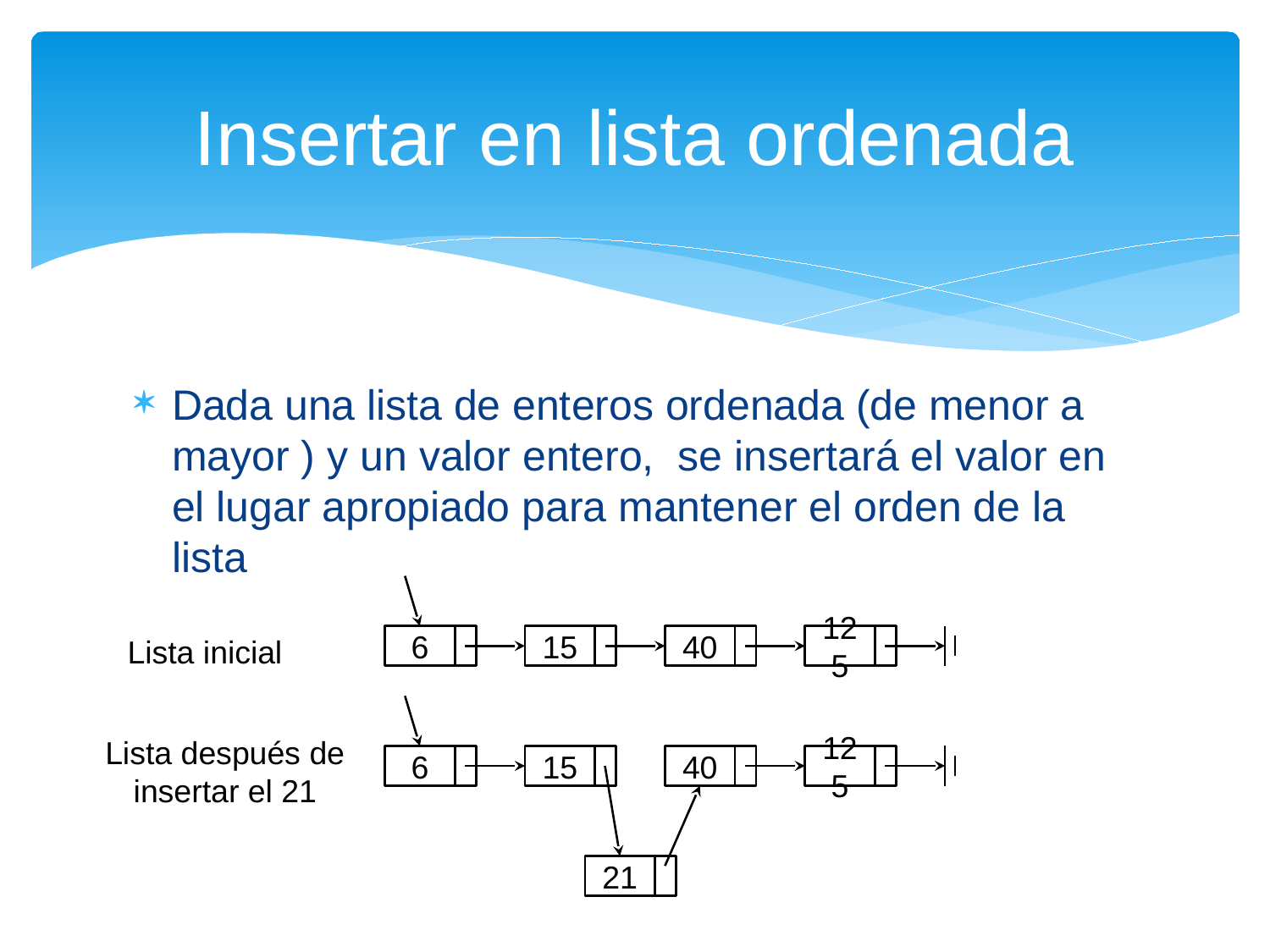

# Insertar en lista ordenada
Dada una lista de enteros ordenada (de menor a mayor ) y un valor entero,  se insertará el valor en el lugar apropiado para mantener el orden de la lista

6

15

40

125

Lista inicial
6

15

40

125

21

Lista después de insertar el 21